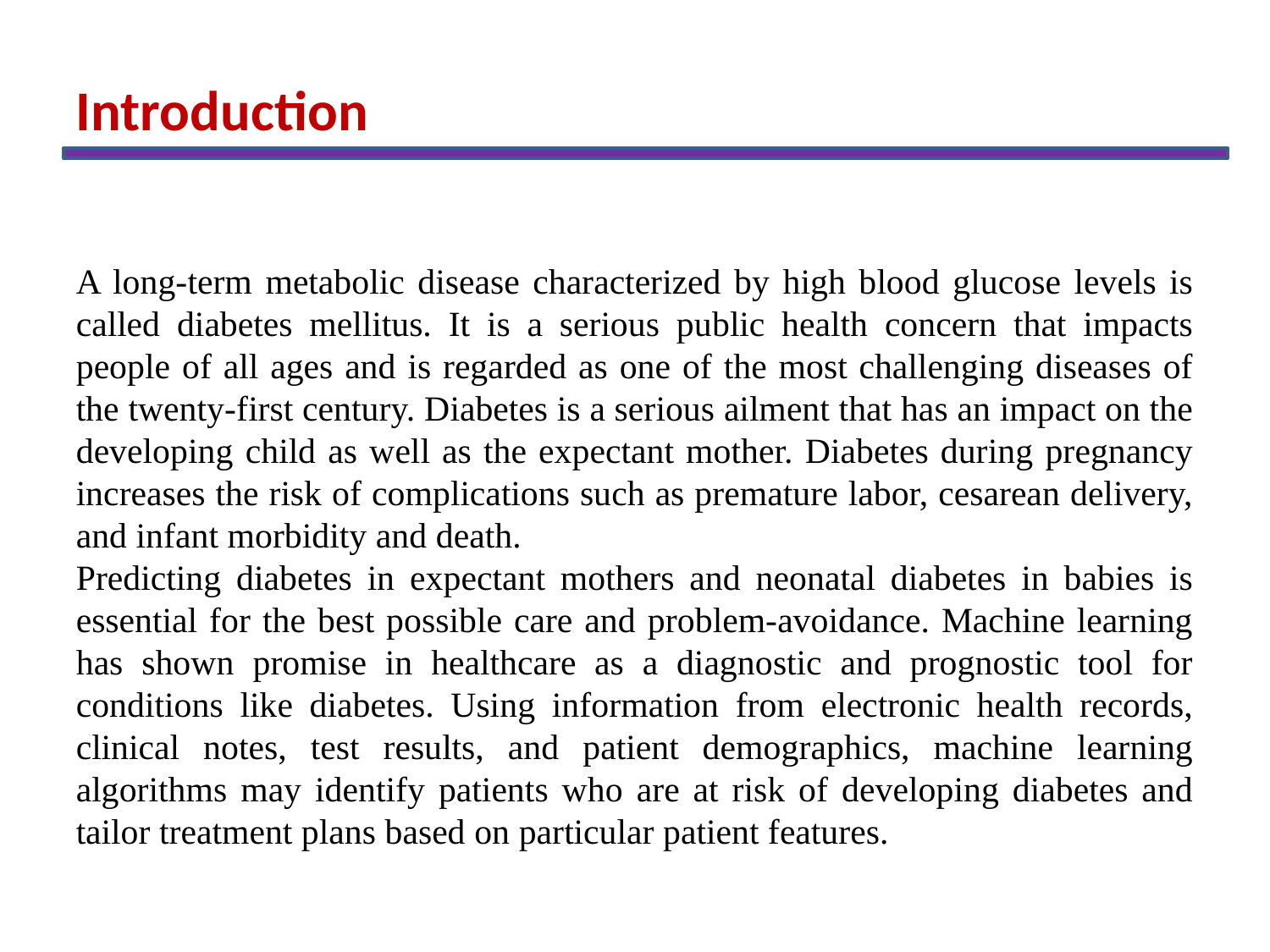

Introduction

A long-term metabolic disease characterized by high blood glucose levels is called diabetes mellitus. It is a serious public health concern that impacts people of all ages and is regarded as one of the most challenging diseases of the twenty-first century. Diabetes is a serious ailment that has an impact on the developing child as well as the expectant mother. Diabetes during pregnancy increases the risk of complications such as premature labor, cesarean delivery, and infant morbidity and death.
Predicting diabetes in expectant mothers and neonatal diabetes in babies is essential for the best possible care and problem-avoidance. Machine learning has shown promise in healthcare as a diagnostic and prognostic tool for conditions like diabetes. Using information from electronic health records, clinical notes, test results, and patient demographics, machine learning algorithms may identify patients who are at risk of developing diabetes and tailor treatment plans based on particular patient features.